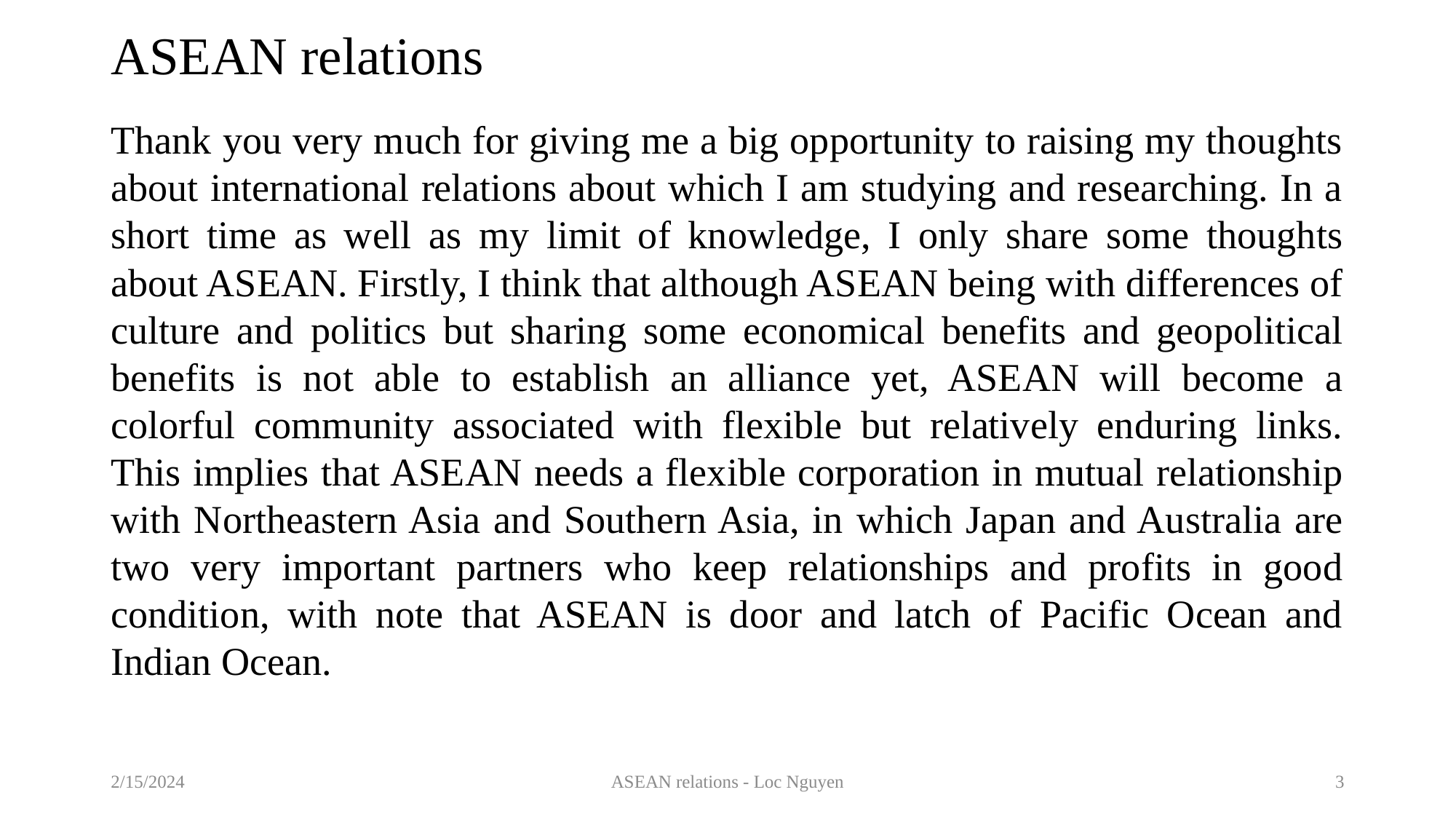

# ASEAN relations
Thank you very much for giving me a big opportunity to raising my thoughts about international relations about which I am studying and researching. In a short time as well as my limit of knowledge, I only share some thoughts about ASEAN. Firstly, I think that although ASEAN being with differences of culture and politics but sharing some economical benefits and geopolitical benefits is not able to establish an alliance yet, ASEAN will become a colorful community associated with flexible but relatively enduring links. This implies that ASEAN needs a flexible corporation in mutual relationship with Northeastern Asia and Southern Asia, in which Japan and Australia are two very important partners who keep relationships and profits in good condition, with note that ASEAN is door and latch of Pacific Ocean and Indian Ocean.
2/15/2024
ASEAN relations - Loc Nguyen
3